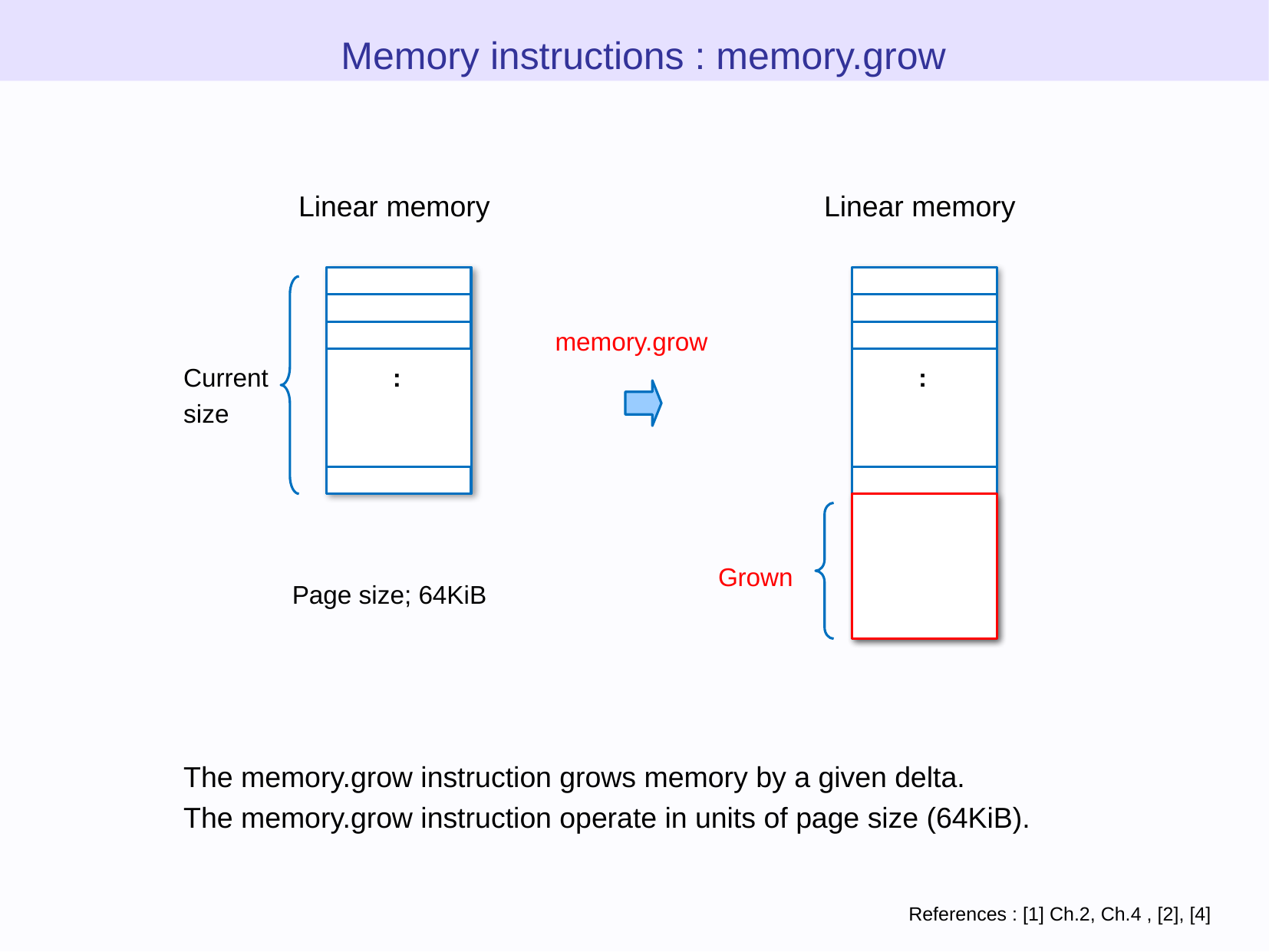

Memory instructions : memory.grow
Linear memory
Linear memory

memory.grow

:
:
Current
size

Grown
Page size; 64KiB
The memory.grow instruction grows memory by a given delta.
The memory.grow instruction operate in units of page size (64KiB).
References : [1] Ch.2, Ch.4 , [2], [4]